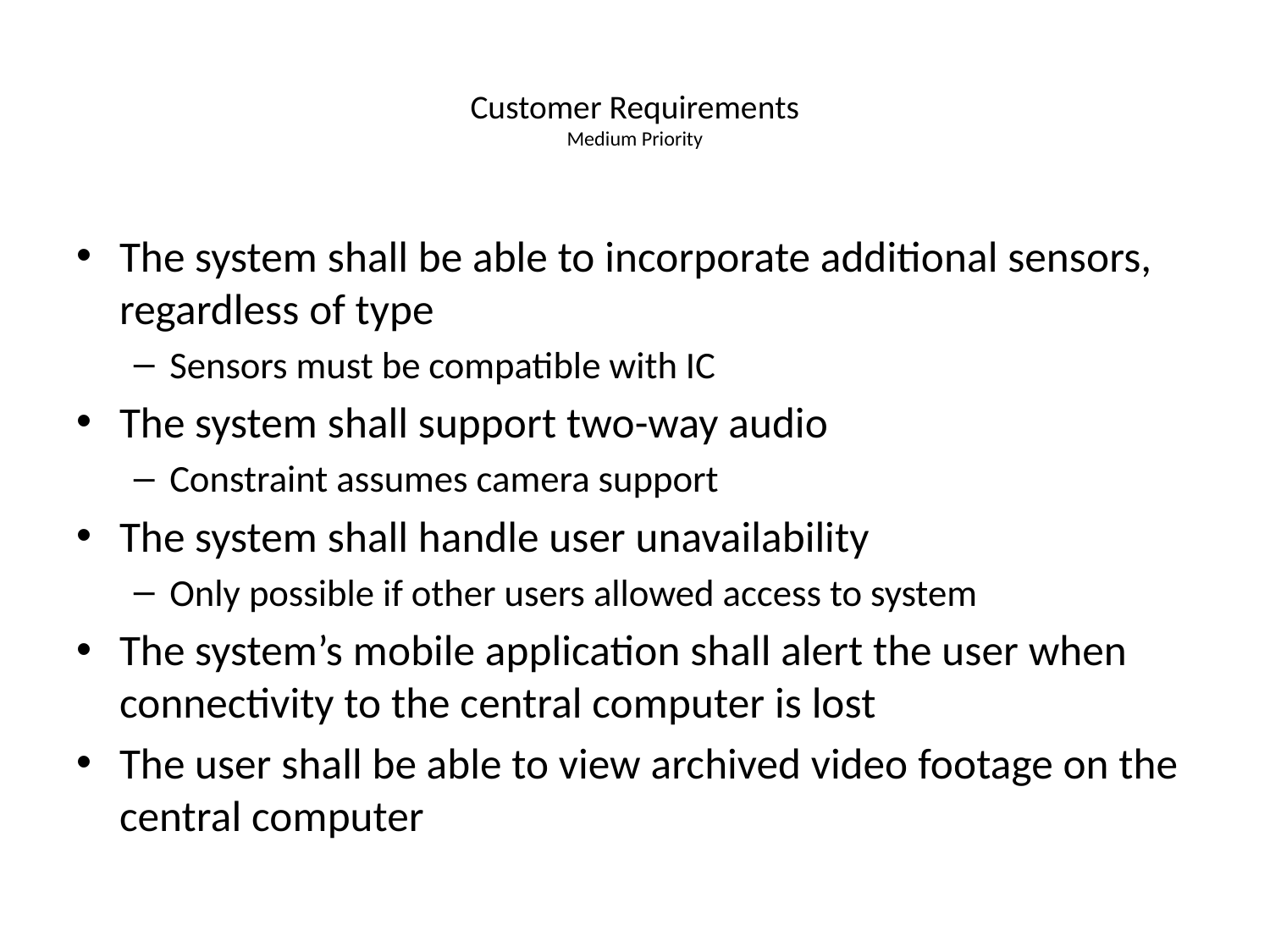

# Customer Requirements Medium Priority
The system shall be able to incorporate additional sensors, regardless of type
Sensors must be compatible with IC
The system shall support two-way audio
Constraint assumes camera support
The system shall handle user unavailability
Only possible if other users allowed access to system
The system’s mobile application shall alert the user when connectivity to the central computer is lost
The user shall be able to view archived video footage on the central computer